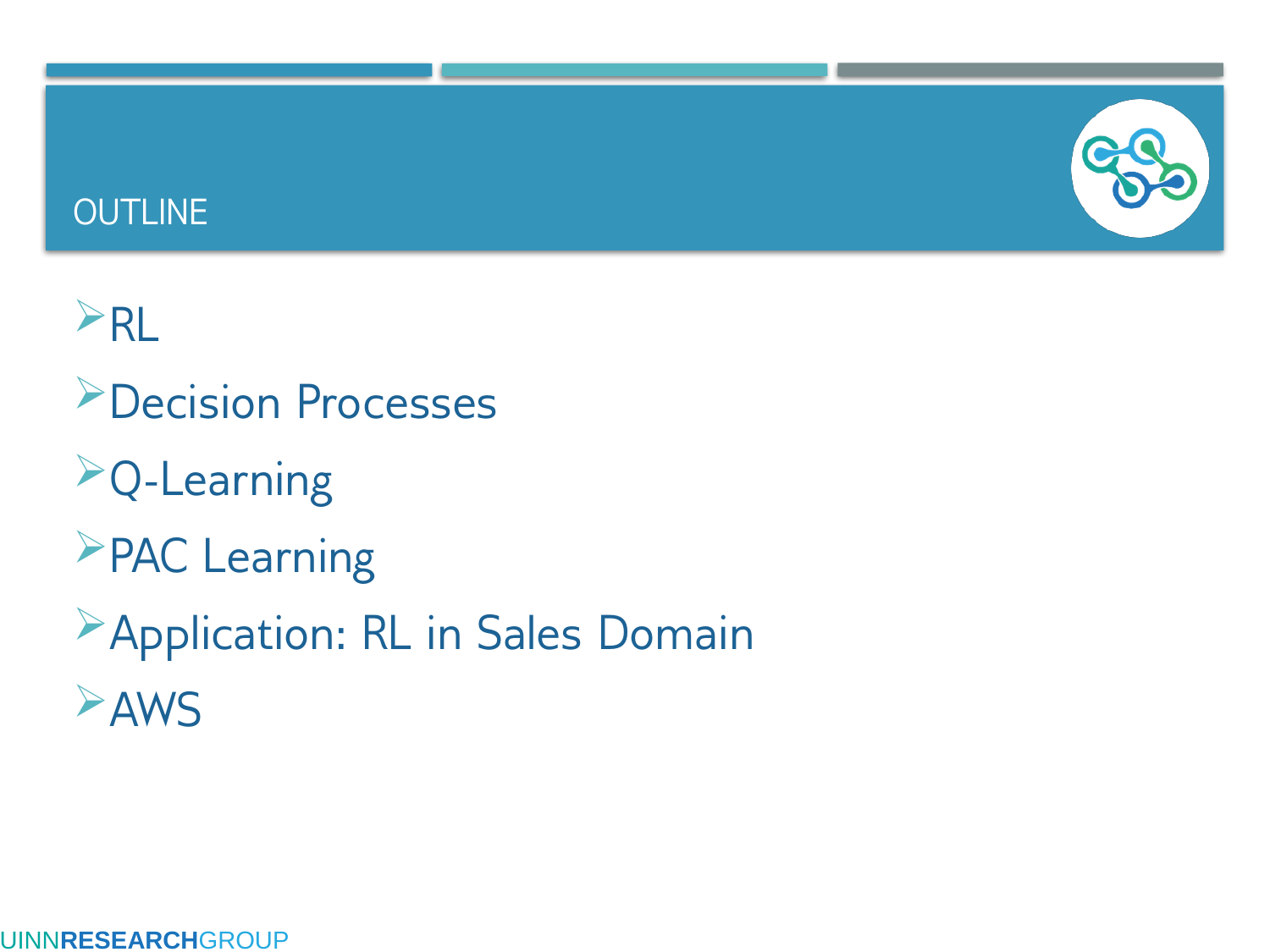

# Outline
RL
Decision Processes
Q-Learning
PAC Learning
Application: RL in Sales Domain
AWS